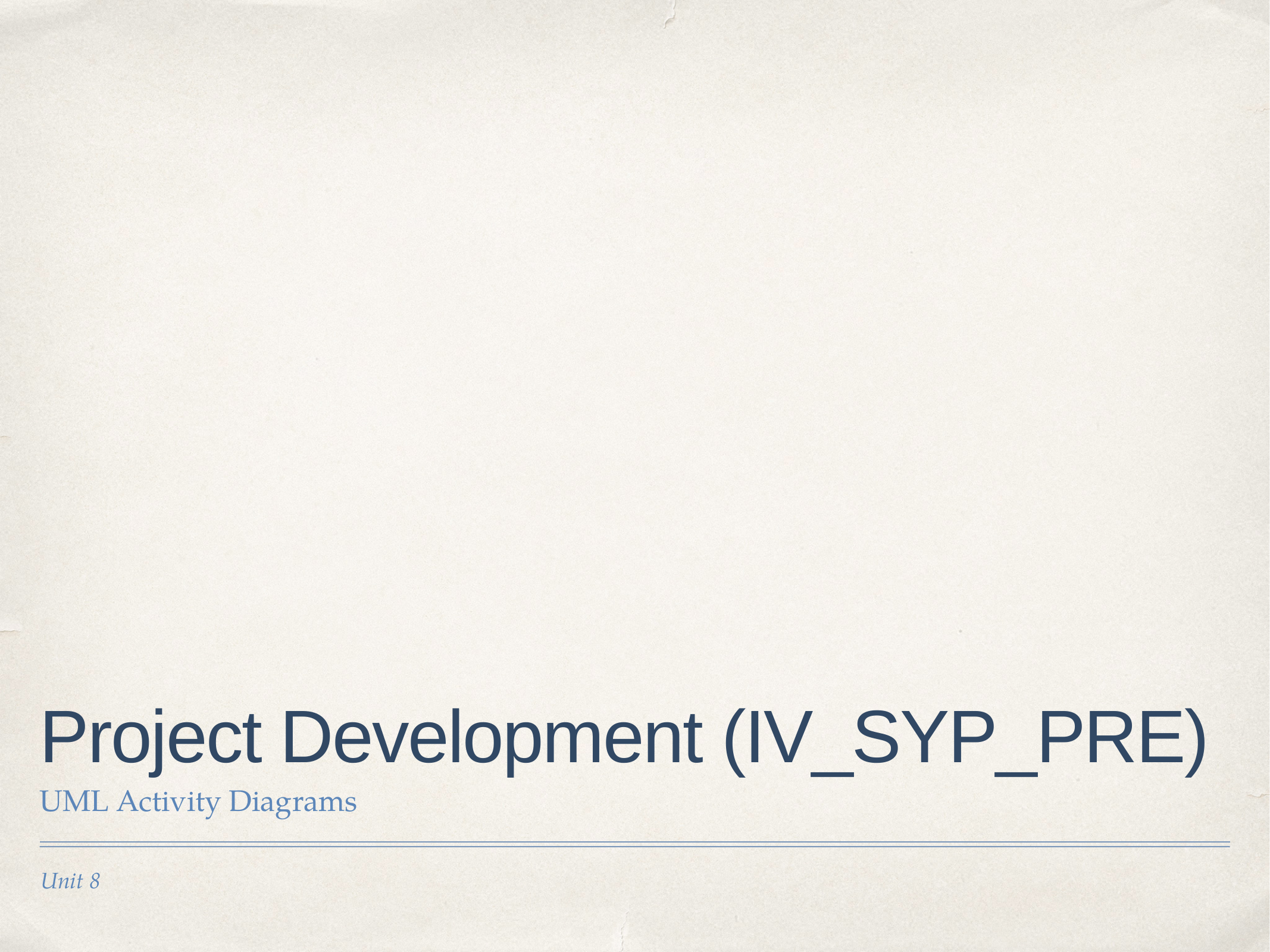

# Project Development (IV_SYP_PRE)
UML Activity Diagrams
Unit 8